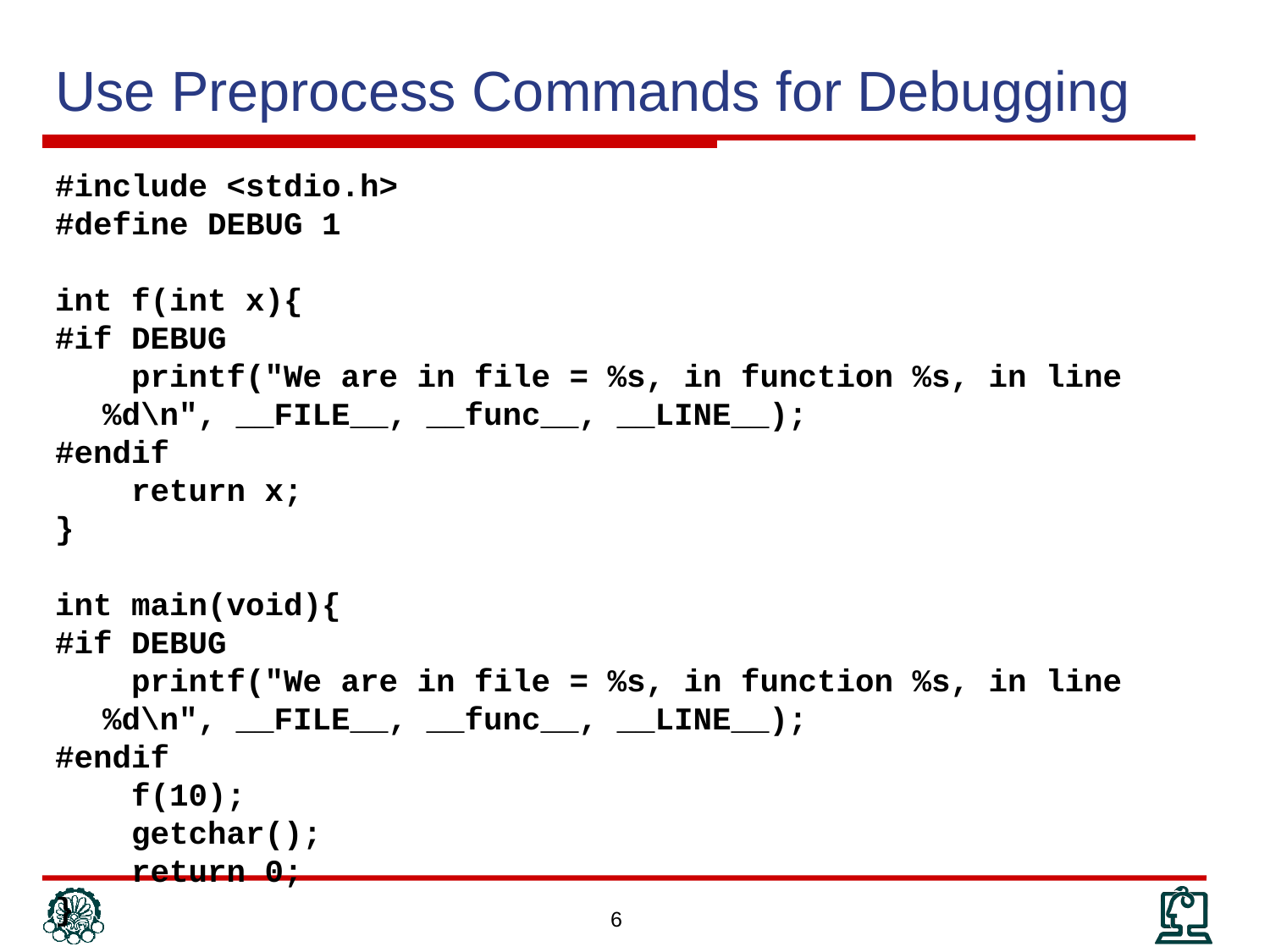

# Use Preprocess Commands for Debugging
#include <stdio.h>
#define DEBUG 1

int f(int x){
#if DEBUG
    printf("We are in file = %s, in function %s, in line %d\n", __FILE__, __func__, __LINE__);
#endif
    return x;
}

int main(void){
#if DEBUG
    printf("We are in file = %s, in function %s, in line %d\n", __FILE__, __func__, __LINE__);
#endif
    f(10);
    getchar();
    return 0;
}

6